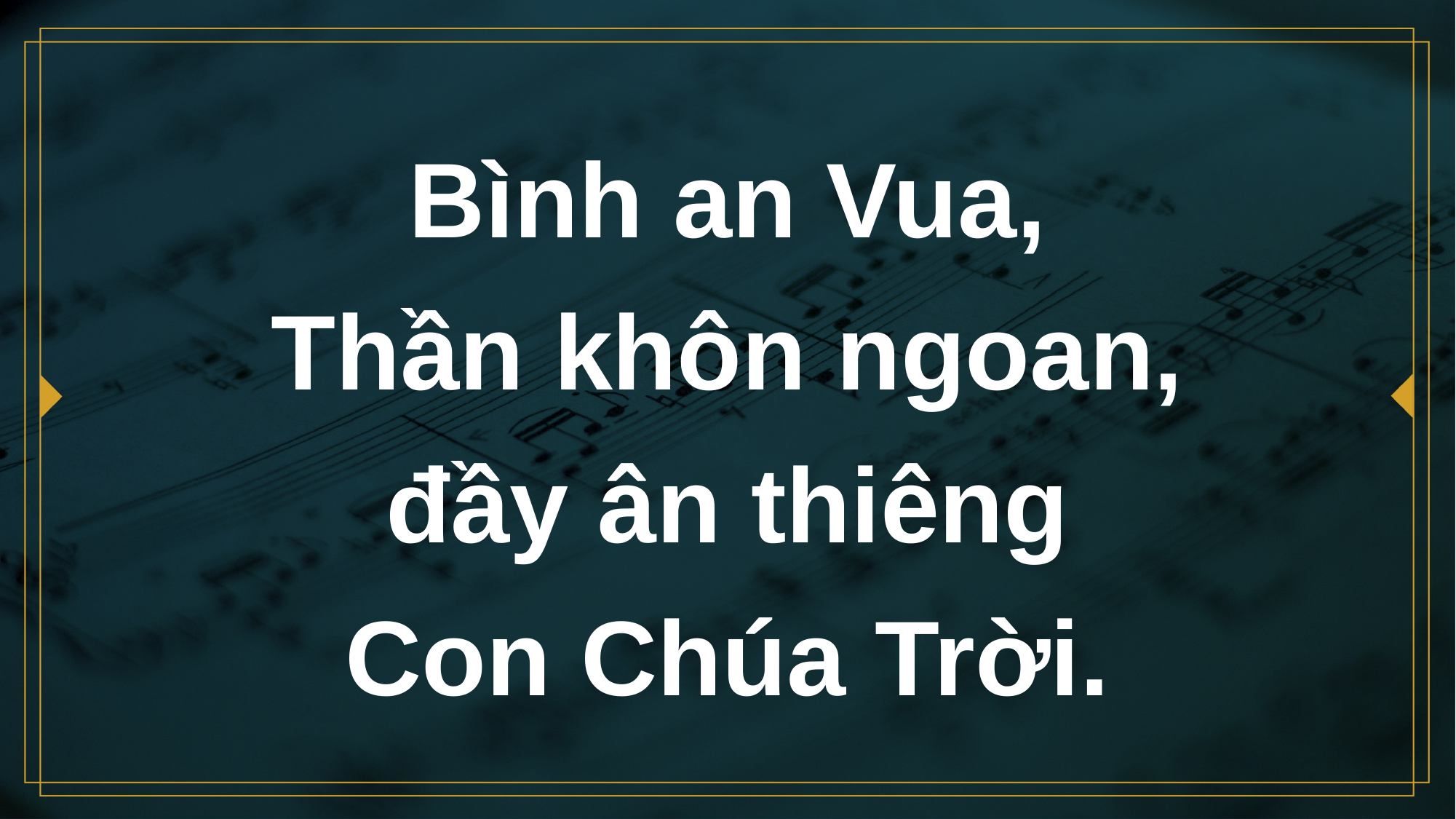

# Bình an Vua, Thần khôn ngoan, đầy ân thiêng Con Chúa Trời.